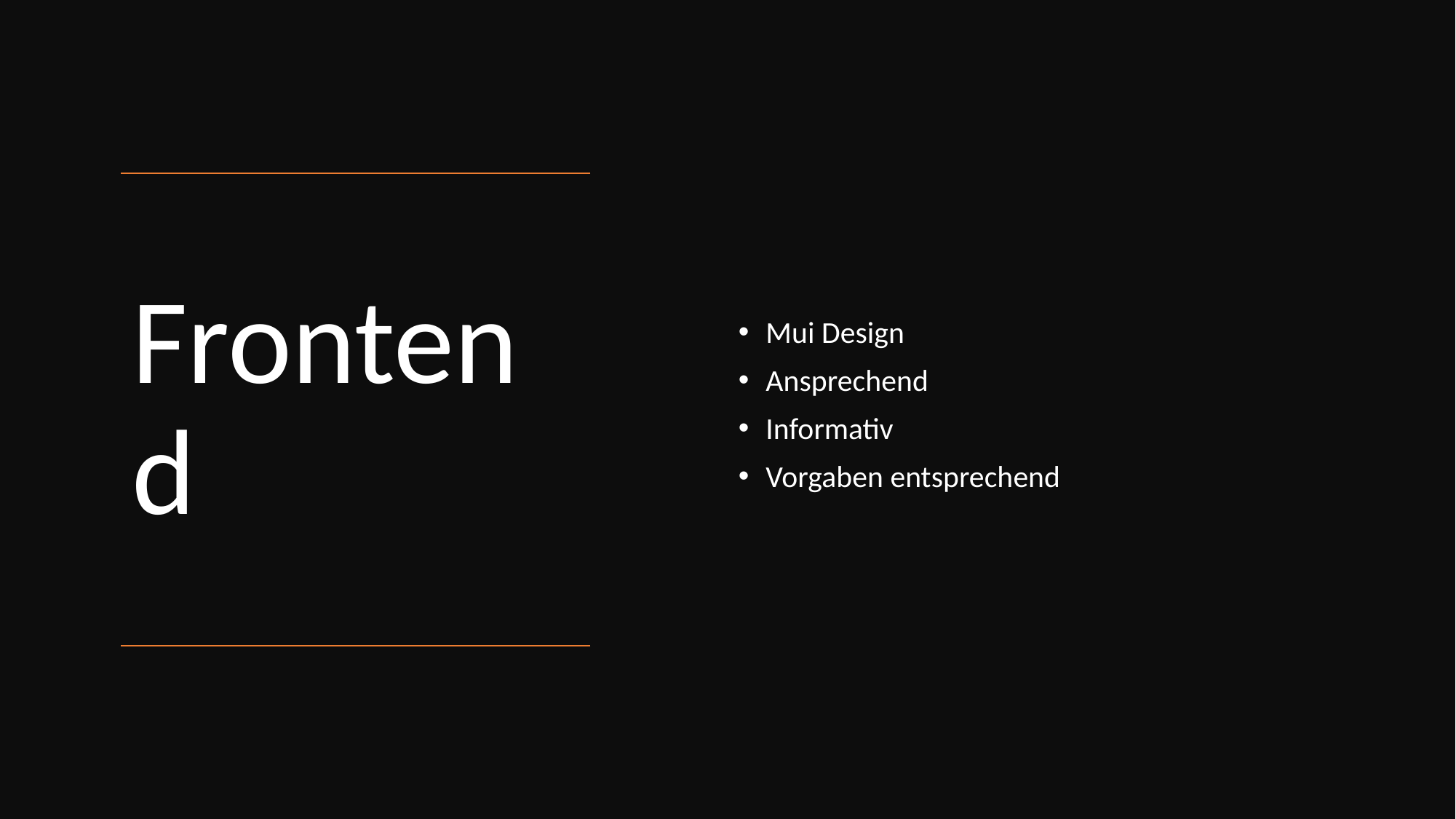

Mui Design
Ansprechend
Informativ
Vorgaben entsprechend
# Frontend